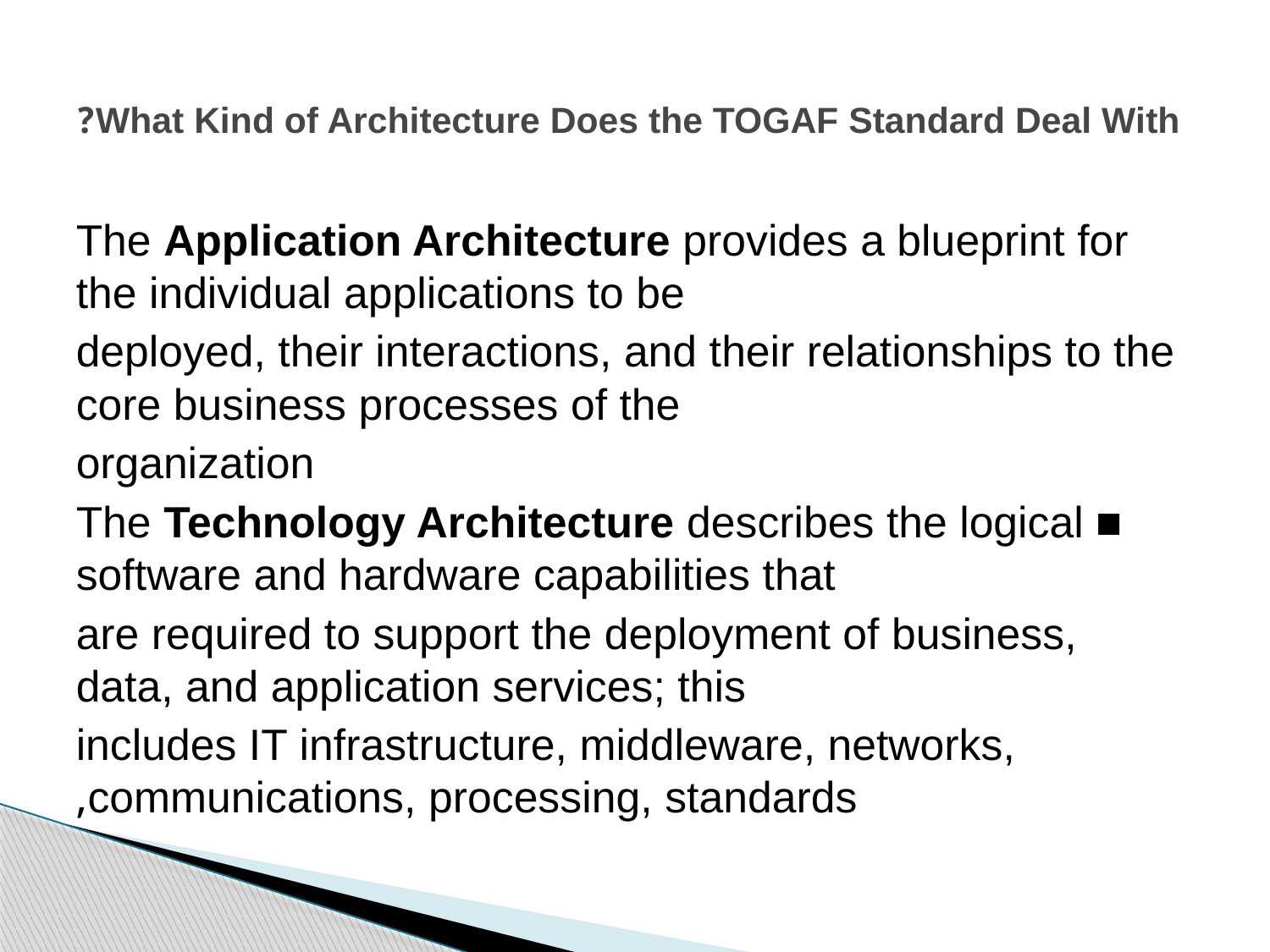

# What Kind of Architecture Does the TOGAF Standard Deal With?
The Application Architecture provides a blueprint for the individual applications to be
deployed, their interactions, and their relationships to the core business processes of the
organization
■ The Technology Architecture describes the logical software and hardware capabilities that
are required to support the deployment of business, data, and application services; this
includes IT infrastructure, middleware, networks, communications, processing, standards,